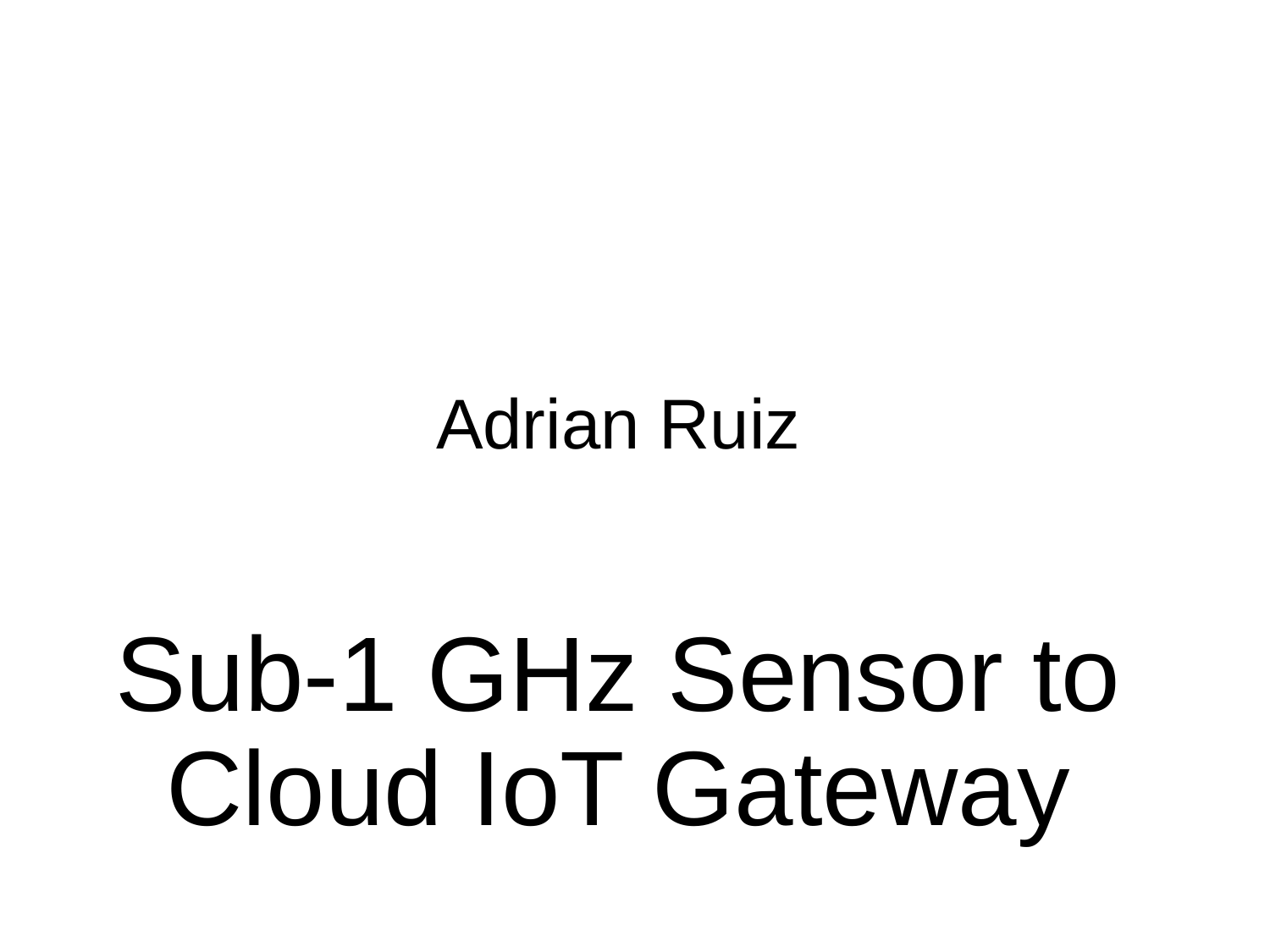

Adrian Ruiz

# Sub-1 GHz Sensor to Cloud IoT Gateway